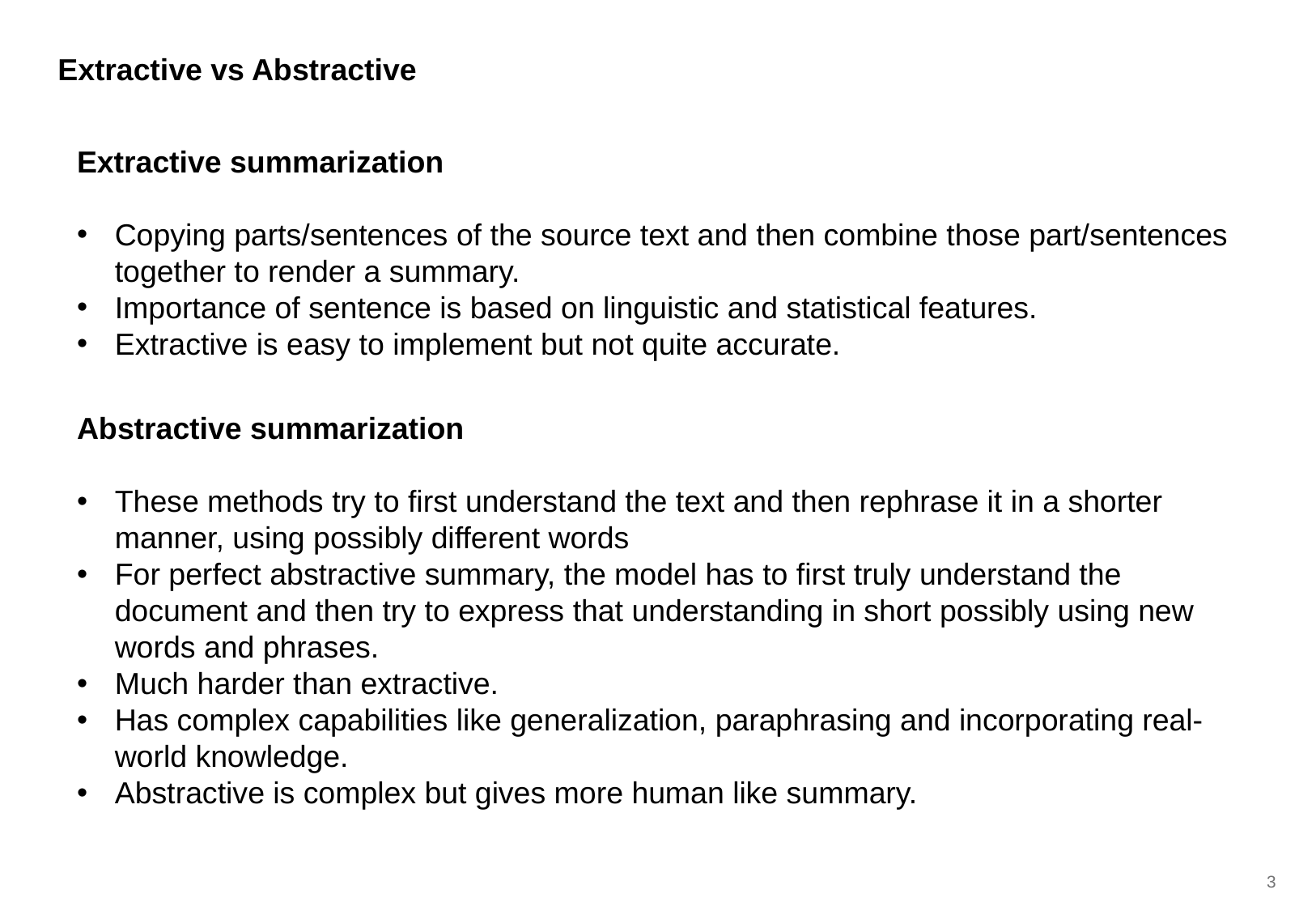

Extractive vs Abstractive
Extractive summarization

Copying parts/sentences of the source text and then combine those part/sentences together to render a summary.
Importance of sentence is based on linguistic and statistical features.
Extractive is easy to implement but not quite accurate.
Abstractive summarization

These methods try to first understand the text and then rephrase it in a shorter manner, using possibly different words
For perfect abstractive summary, the model has to first truly understand the document and then try to express that understanding in short possibly using new words and phrases.
Much harder than extractive.
Has complex capabilities like generalization, paraphrasing and incorporating real-world knowledge.
Abstractive is complex but gives more human like summary.

3